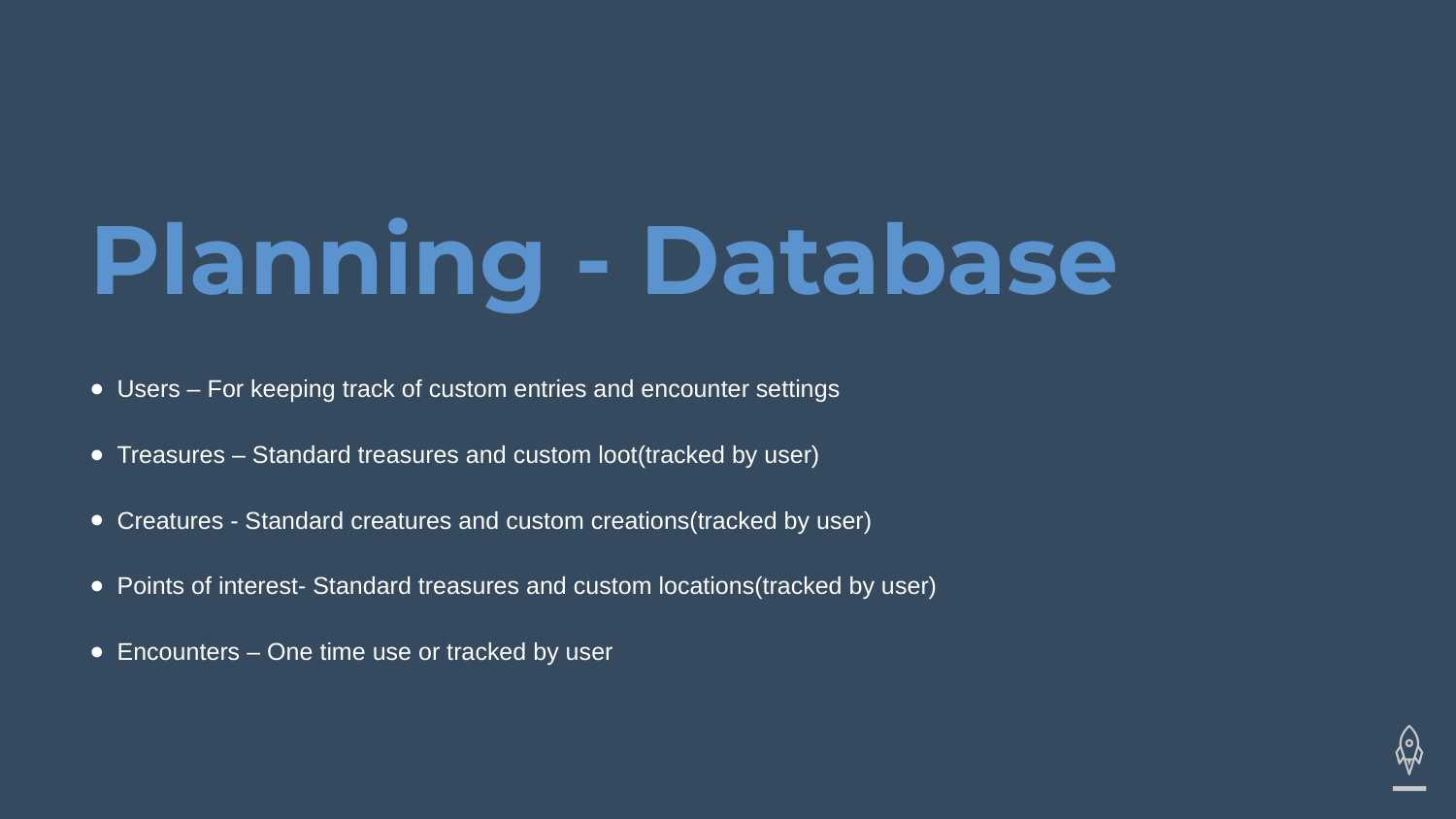

# Planning - Database
Users – For keeping track of custom entries and encounter settings
Treasures – Standard treasures and custom loot(tracked by user)
Creatures - Standard creatures and custom creations(tracked by user)
Points of interest- Standard treasures and custom locations(tracked by user)
Encounters – One time use or tracked by user